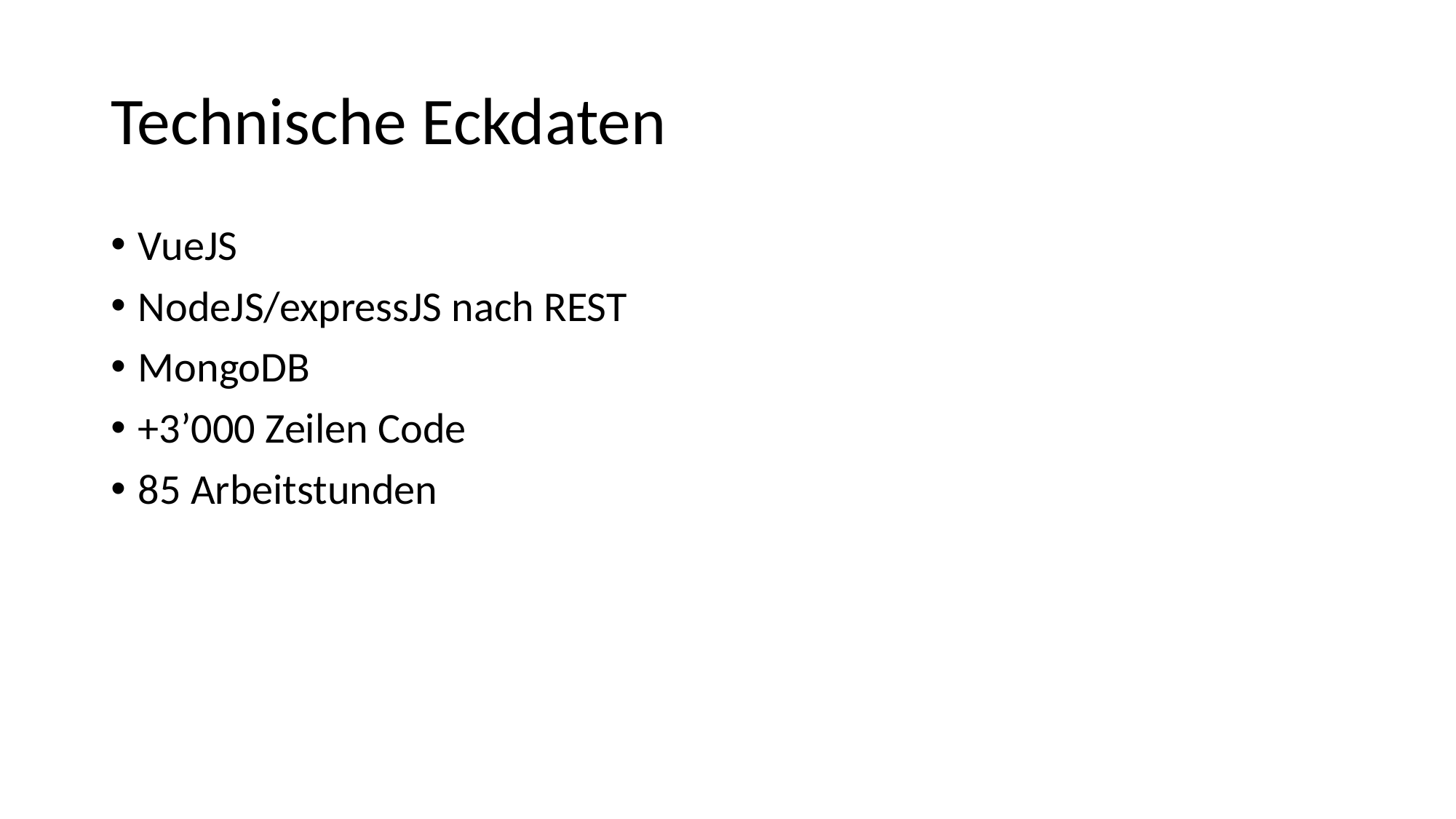

# Technische Eckdaten
VueJS
NodeJS/expressJS nach REST
MongoDB
+3’000 Zeilen Code
85 Arbeitstunden